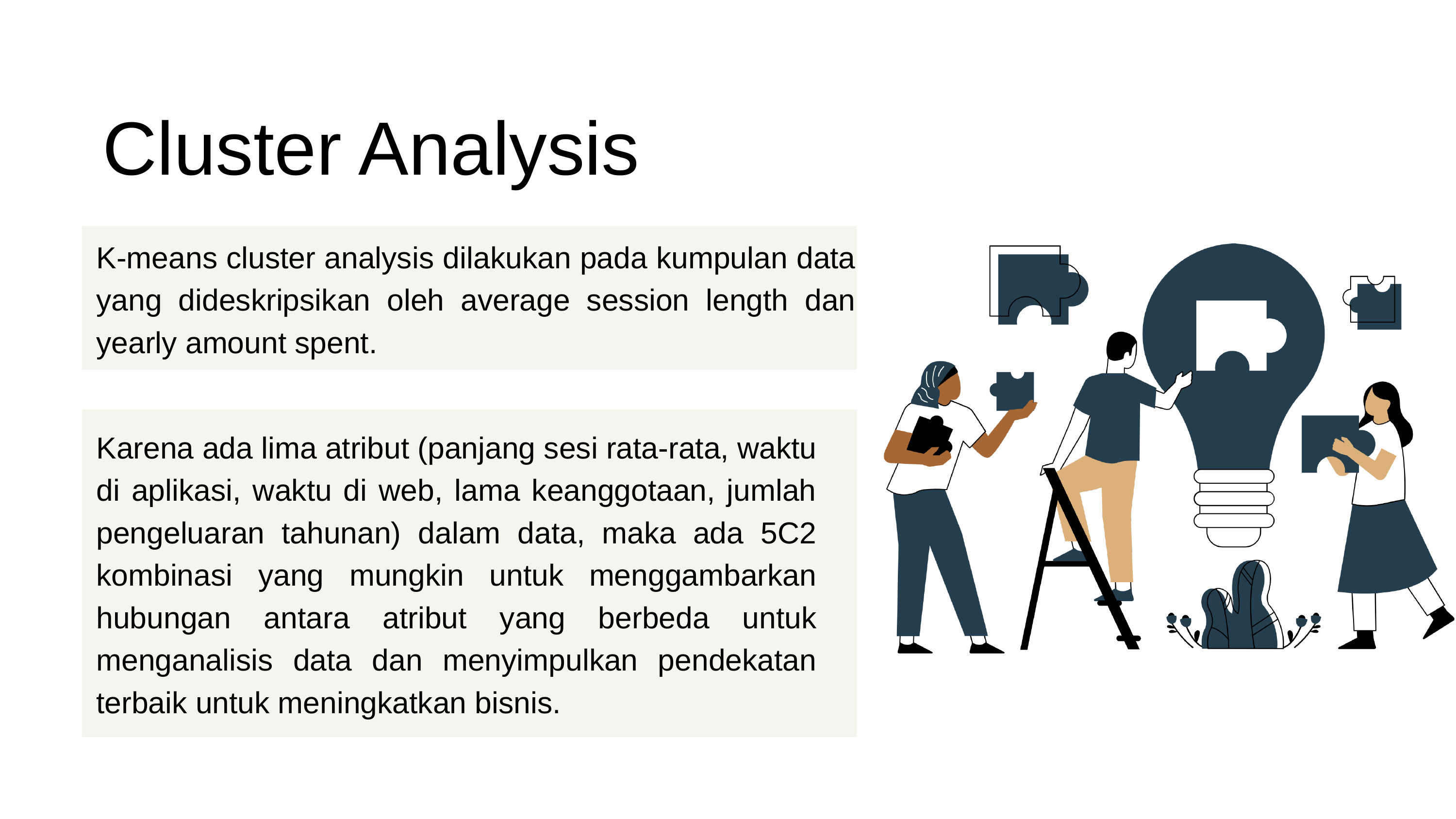

Cluster Analysis

K-means cluster analysis dilakukan pada kumpulan data yang dideskripsikan oleh average session length dan yearly amount spent.

Karena ada lima atribut (panjang sesi rata-rata, waktu di aplikasi, waktu di web, lama keanggotaan, jumlah pengeluaran tahunan) dalam data, maka ada 5C2 kombinasi yang mungkin untuk menggambarkan hubungan antara atribut yang berbeda untuk menganalisis data dan menyimpulkan pendekatan terbaik untuk meningkatkan bisnis.